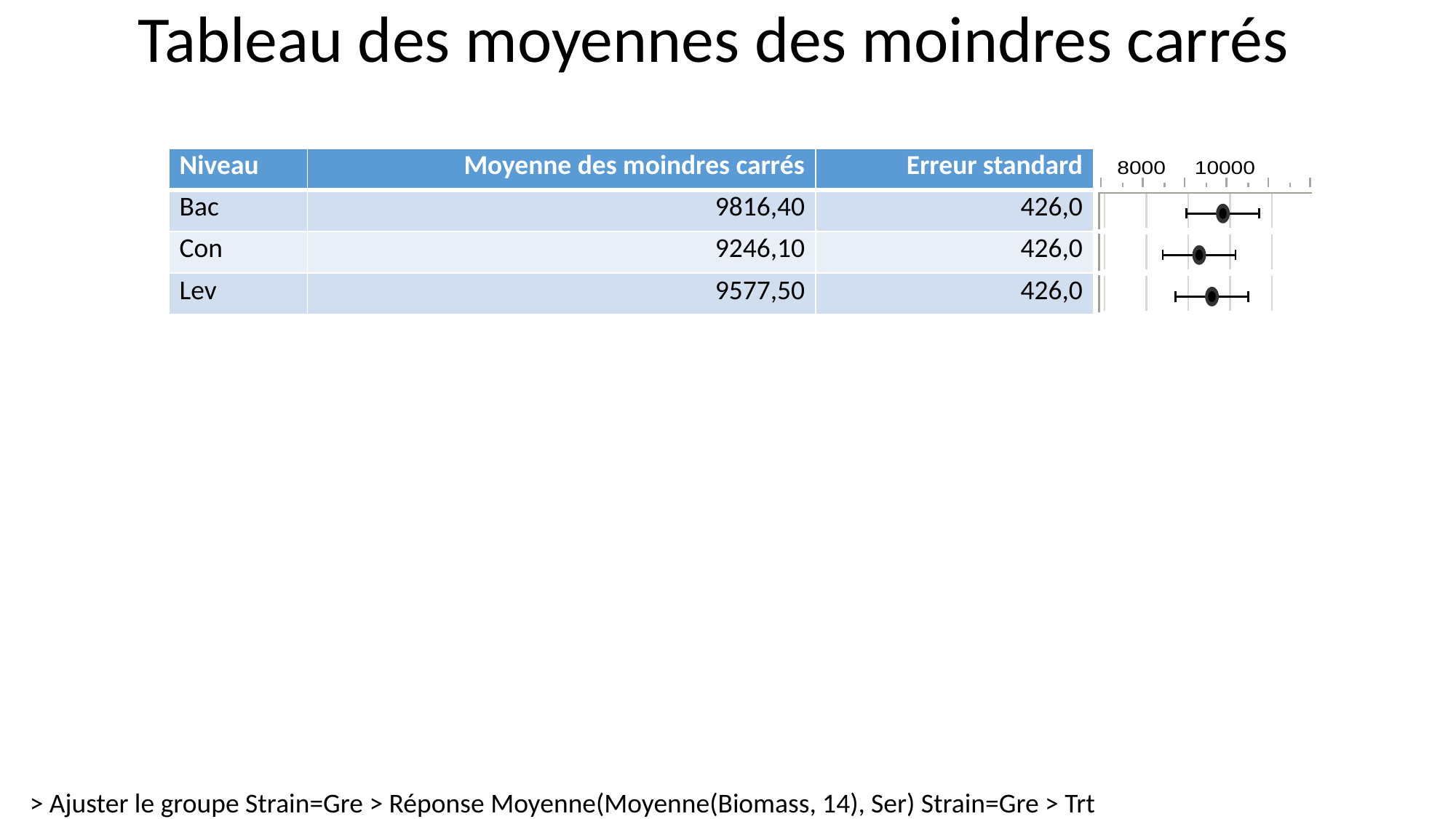

# Tableau des moyennes des moindres carrés
| Niveau | Moyenne des moindres carrés | Erreur standard |  |
| --- | --- | --- | --- |
| Bac | 9816,40 | 426,0 |  |
| Con | 9246,10 | 426,0 |  |
| Lev | 9577,50 | 426,0 |  |
> Ajuster le groupe Strain=Gre > Réponse Moyenne(Moyenne(Biomass, 14), Ser) Strain=Gre > Trt